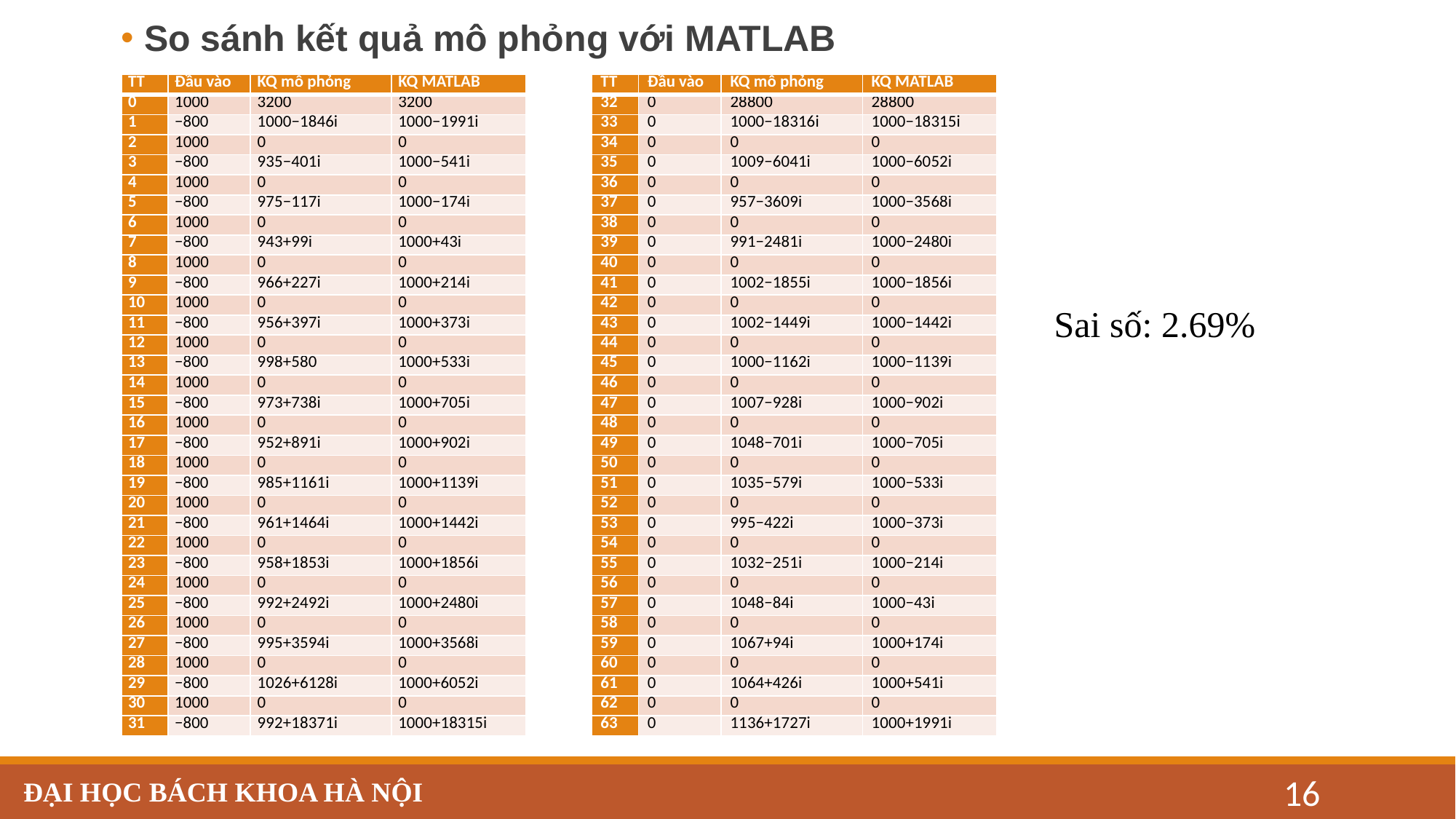

So sánh kết quả mô phỏng với MATLAB

| TT | Đầu vào | KQ mô phỏng | KQ MATLAB |
| --- | --- | --- | --- |
| 0 | 1000 | 3200 | 3200 |
| 1 | −800 | 1000−1846i | 1000−1991i |
| 2 | 1000 | 0 | 0 |
| 3 | −800 | 935−401i | 1000−541i |
| 4 | 1000 | 0 | 0 |
| 5 | −800 | 975−117i | 1000−174i |
| 6 | 1000 | 0 | 0 |
| 7 | −800 | 943+99i | 1000+43i |
| 8 | 1000 | 0 | 0 |
| 9 | −800 | 966+227i | 1000+214i |
| 10 | 1000 | 0 | 0 |
| 11 | −800 | 956+397i | 1000+373i |
| 12 | 1000 | 0 | 0 |
| 13 | −800 | 998+580 | 1000+533i |
| 14 | 1000 | 0 | 0 |
| 15 | −800 | 973+738i | 1000+705i |
| 16 | 1000 | 0 | 0 |
| 17 | −800 | 952+891i | 1000+902i |
| 18 | 1000 | 0 | 0 |
| 19 | −800 | 985+1161i | 1000+1139i |
| 20 | 1000 | 0 | 0 |
| 21 | −800 | 961+1464i | 1000+1442i |
| 22 | 1000 | 0 | 0 |
| 23 | −800 | 958+1853i | 1000+1856i |
| 24 | 1000 | 0 | 0 |
| 25 | −800 | 992+2492i | 1000+2480i |
| 26 | 1000 | 0 | 0 |
| 27 | −800 | 995+3594i | 1000+3568i |
| 28 | 1000 | 0 | 0 |
| 29 | −800 | 1026+6128i | 1000+6052i |
| 30 | 1000 | 0 | 0 |
| 31 | −800 | 992+18371i | 1000+18315i |
| TT | Đầu vào | KQ mô phỏng | KQ MATLAB |
| --- | --- | --- | --- |
| 32 | 0 | 28800 | 28800 |
| 33 | 0 | 1000−18316i | 1000−18315i |
| 34 | 0 | 0 | 0 |
| 35 | 0 | 1009−6041i | 1000−6052i |
| 36 | 0 | 0 | 0 |
| 37 | 0 | 957−3609i | 1000−3568i |
| 38 | 0 | 0 | 0 |
| 39 | 0 | 991−2481i | 1000−2480i |
| 40 | 0 | 0 | 0 |
| 41 | 0 | 1002−1855i | 1000−1856i |
| 42 | 0 | 0 | 0 |
| 43 | 0 | 1002−1449i | 1000−1442i |
| 44 | 0 | 0 | 0 |
| 45 | 0 | 1000−1162i | 1000−1139i |
| 46 | 0 | 0 | 0 |
| 47 | 0 | 1007−928i | 1000−902i |
| 48 | 0 | 0 | 0 |
| 49 | 0 | 1048−701i | 1000−705i |
| 50 | 0 | 0 | 0 |
| 51 | 0 | 1035−579i | 1000−533i |
| 52 | 0 | 0 | 0 |
| 53 | 0 | 995−422i | 1000−373i |
| 54 | 0 | 0 | 0 |
| 55 | 0 | 1032−251i | 1000−214i |
| 56 | 0 | 0 | 0 |
| 57 | 0 | 1048−84i | 1000−43i |
| 58 | 0 | 0 | 0 |
| 59 | 0 | 1067+94i | 1000+174i |
| 60 | 0 | 0 | 0 |
| 61 | 0 | 1064+426i | 1000+541i |
| 62 | 0 | 0 | 0 |
| 63 | 0 | 1136+1727i | 1000+1991i |

Sai số: 2.69%

ĐẠI HỌC BÁCH KHOA HÀ NỘI
16